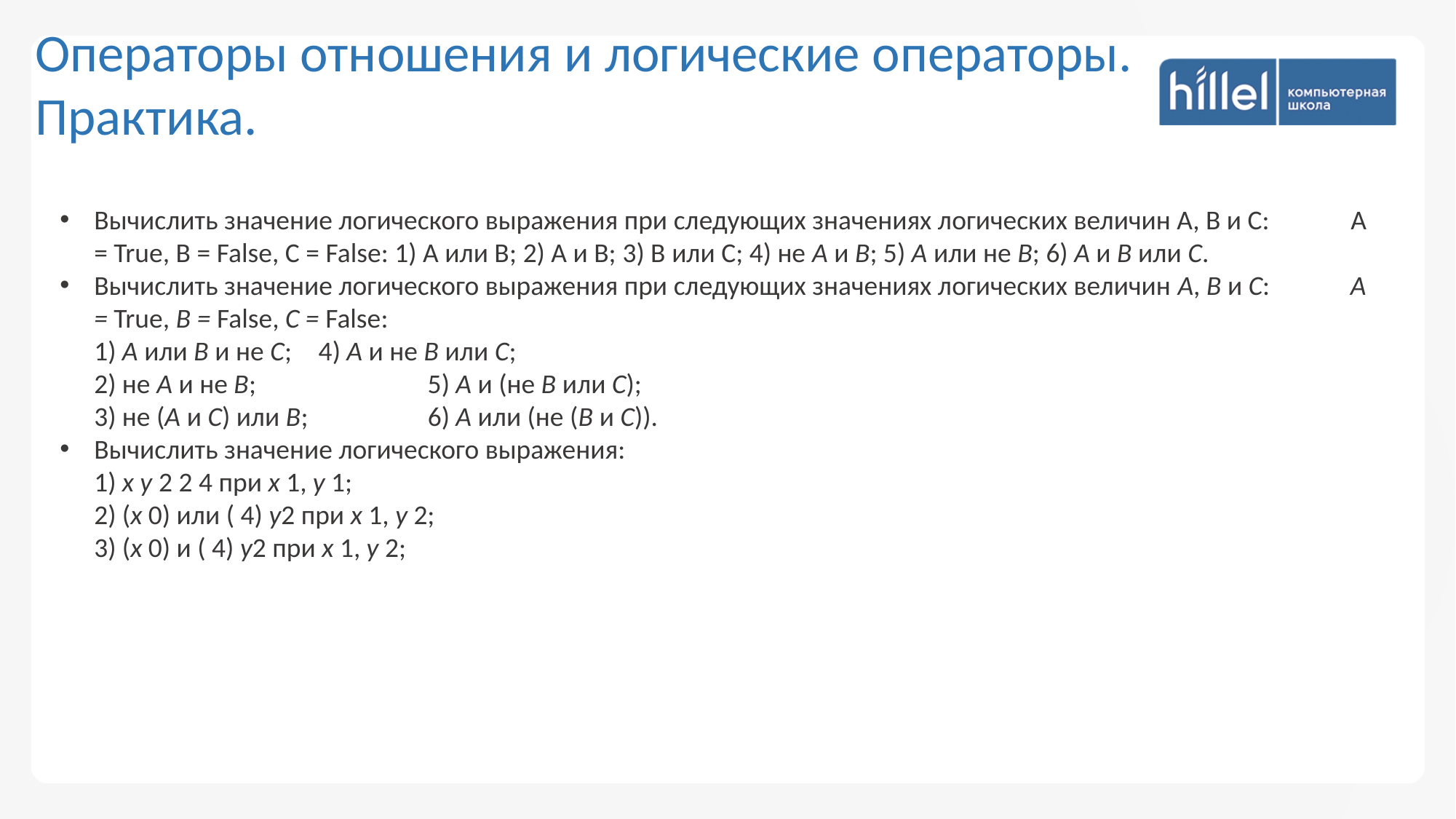

Операторы отношения и логические операторы.
Практика.
Вычислить значение логического выражения при следующих значениях логических величин А, В и С:             А = True, В = False, С = False: 1) А или В; 2) А и В; 3) В или С; 4) не А и В; 5) А или не В; 6) А и В или С.
Вычислить значение логического выражения при следующих значениях логических величин А, В и С:             А = True, В = False, С = False:
1) А или В и не С;	 4) А и не В или С;
2) не А и не В;		 5) А и (не В или С);
3) не (А и С) или В; 	 6) А или (не (В и С)).
Вычислить значение логического выражения:
1) x y 2 2 4 при x 1, y 1;
2) (x 0) или ( 4) y2 при x 1, y 2;
3) (x 0) и ( 4) y2 при x 1, y 2;